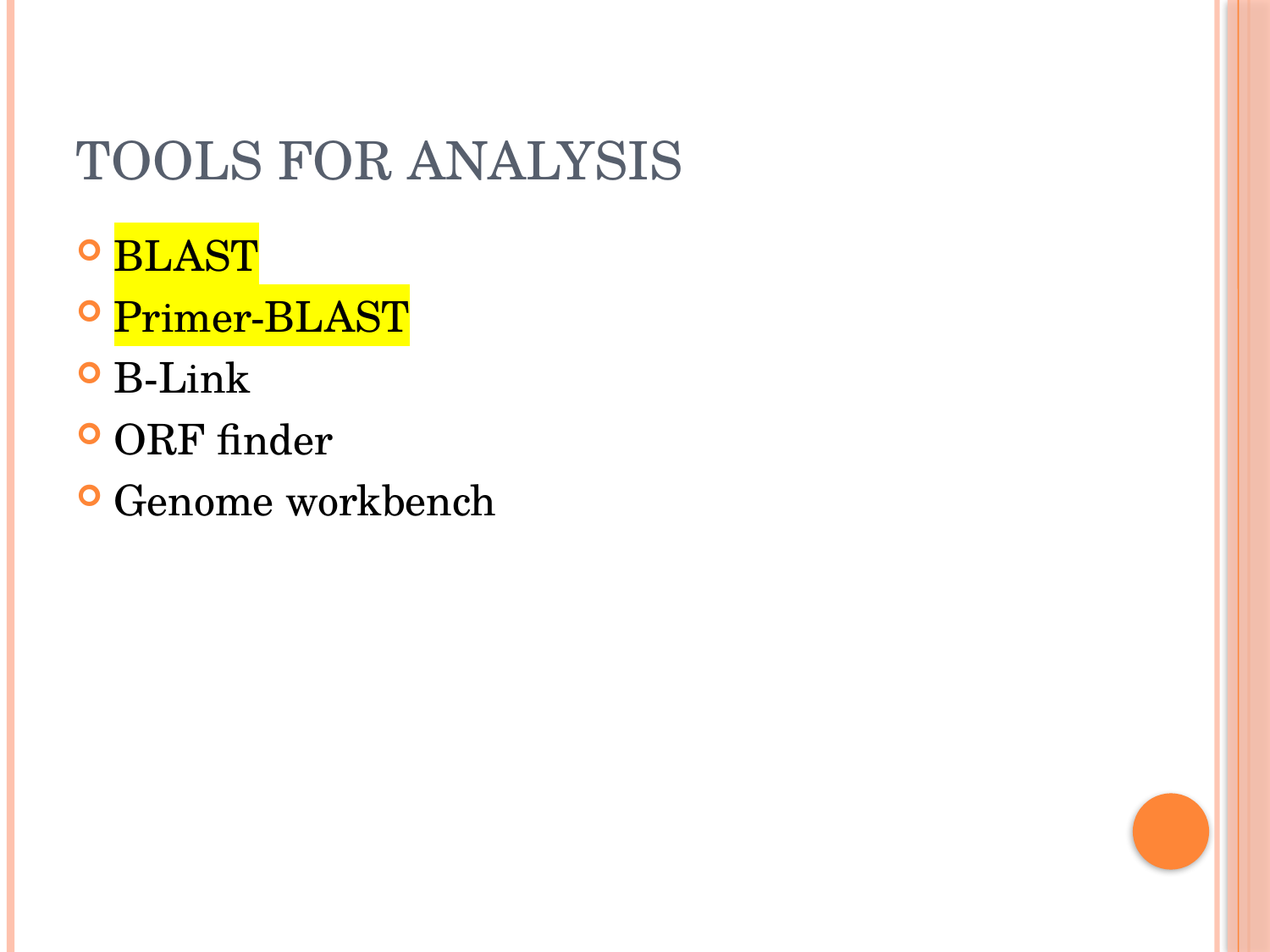

# Tools for analysis
BLAST
Primer-BLAST
B-Link
ORF finder
Genome workbench